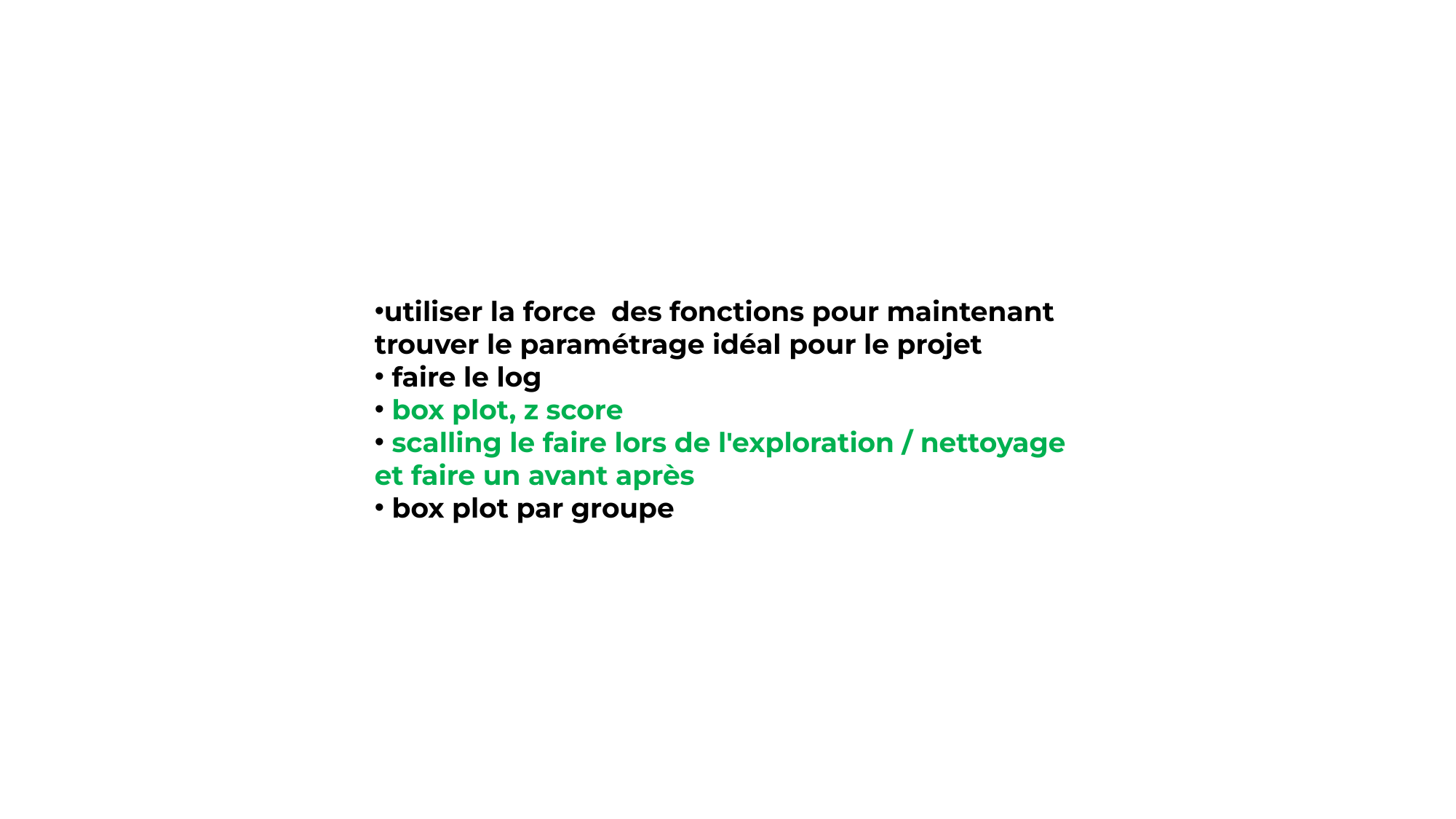

utiliser la force  des fonctions pour maintenant trouver le paramétrage idéal pour le projet
 faire le log
 box plot, z score
 scalling le faire lors de l'exploration / nettoyage et faire un avant après
 box plot par groupe